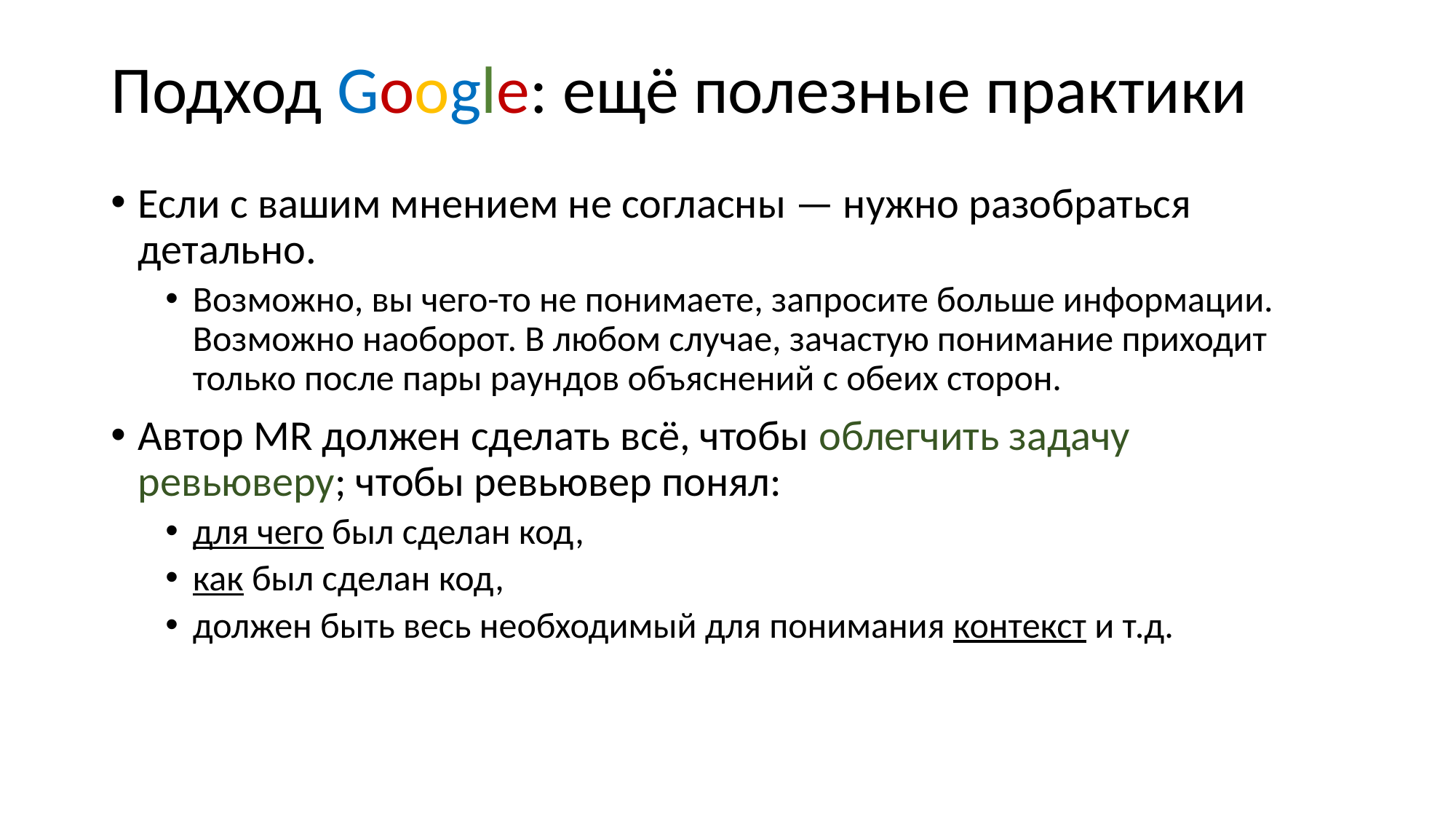

# Подход Google: ещё полезные практики
Если с вашим мнением не согласны — нужно разобраться детально.
Возможно, вы чего-то не понимаете, запросите больше информации. Возможно наоборот. В любом случае, зачастую понимание приходит только после пары раундов объяснений с обеих сторон.
Автор MR должен сделать всё, чтобы облегчить задачу ревьюверу; чтобы ревьювер понял:
для чего был сделан код,
как был сделан код,
должен быть весь необходимый для понимания контекст и т.д.